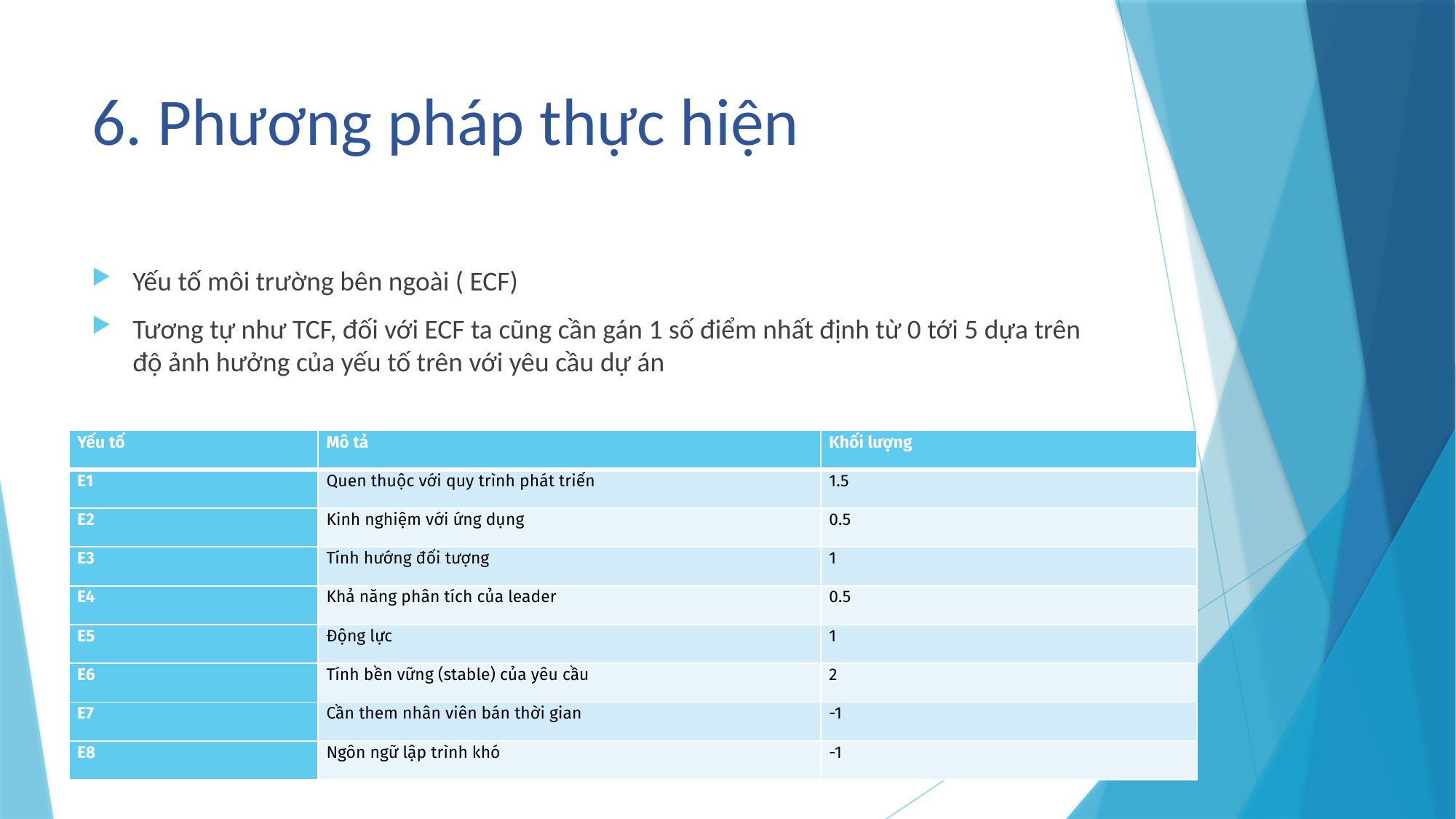

# 6. Phương pháp thực hiện
Yếu tố môi trường bên ngoài ( ECF)
Tương tự như TCF, đối với ECF ta cũng cần gán 1 số điểm nhất định từ 0 tới 5 dựa trên độ ảnh hưởng của yếu tố trên với yêu cầu dự án
| Yếu tố | Mô tả | Khối lượng |
| --- | --- | --- |
| E1 | Quen thuộc với quy trình phát triển | 1.5 |
| E2 | Kinh nghiệm với ứng dụng | 0.5 |
| E3 | Tính hướng đối tượng | 1 |
| E4 | Khả năng phân tích của leader | 0.5 |
| E5 | Động lực | 1 |
| E6 | Tính bền vững (stable) của yêu cầu | 2 |
| E7 | Cần them nhân viên bán thời gian | -1 |
| E8 | Ngôn ngữ lập trình khó | -1 |